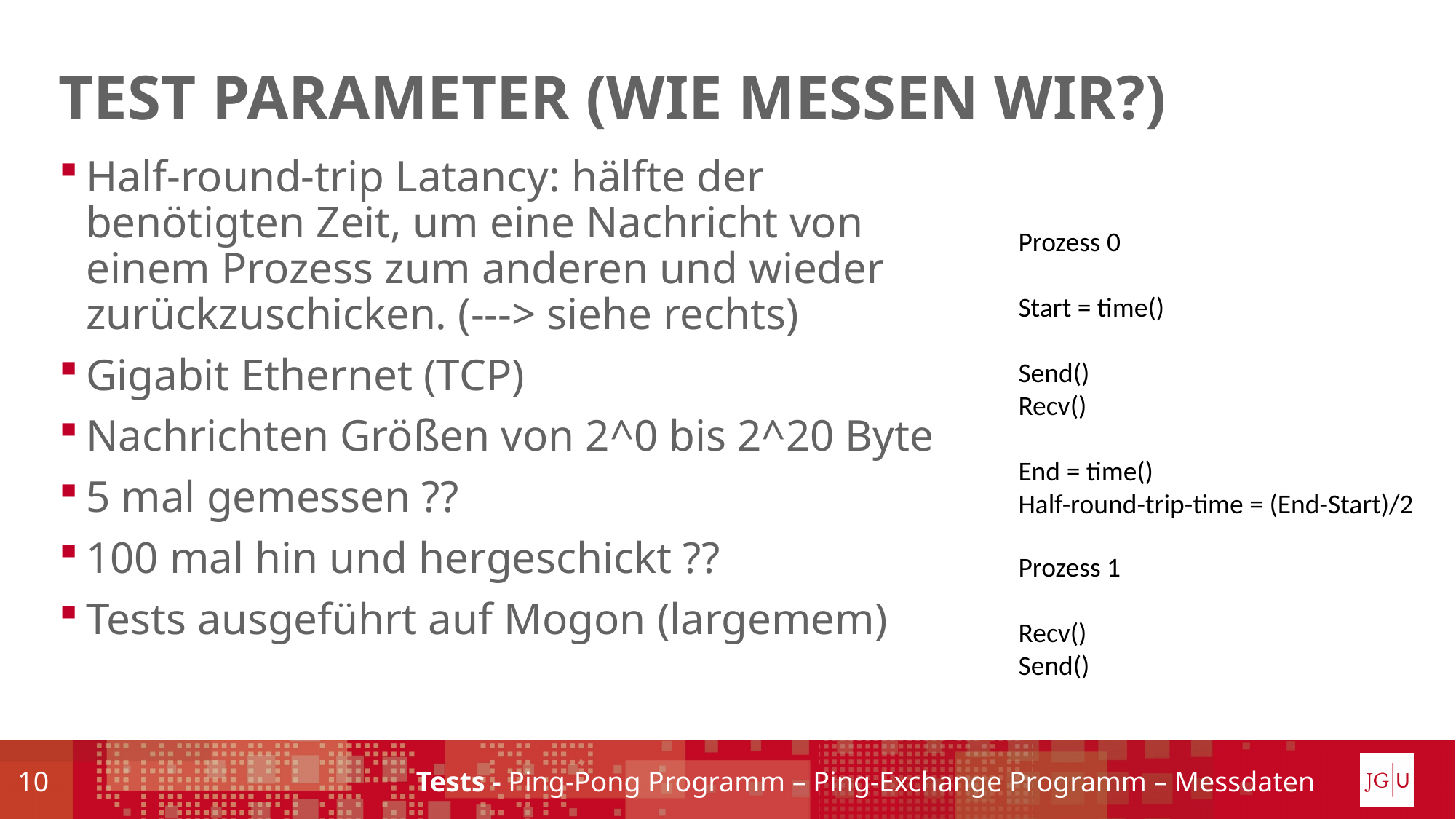

# Test Parameter (Wie Messen wir?)
Half-round-trip Latancy: hälfte der benötigten Zeit, um eine Nachricht von einem Prozess zum anderen und wieder zurückzuschicken. (---> siehe rechts)
Gigabit Ethernet (TCP)
Nachrichten Größen von 2^0 bis 2^20 Byte
5 mal gemessen ??
100 mal hin und hergeschickt ??
Tests ausgeführt auf Mogon (largemem)

Prozess 0

Start = time()

Send()
Recv()

End = time()
Half-round-trip-time = (End-Start)/2
Prozess 1

Recv()
Send()
10
Tests - Ping-Pong Programm – Ping-Exchange Programm – Messdaten